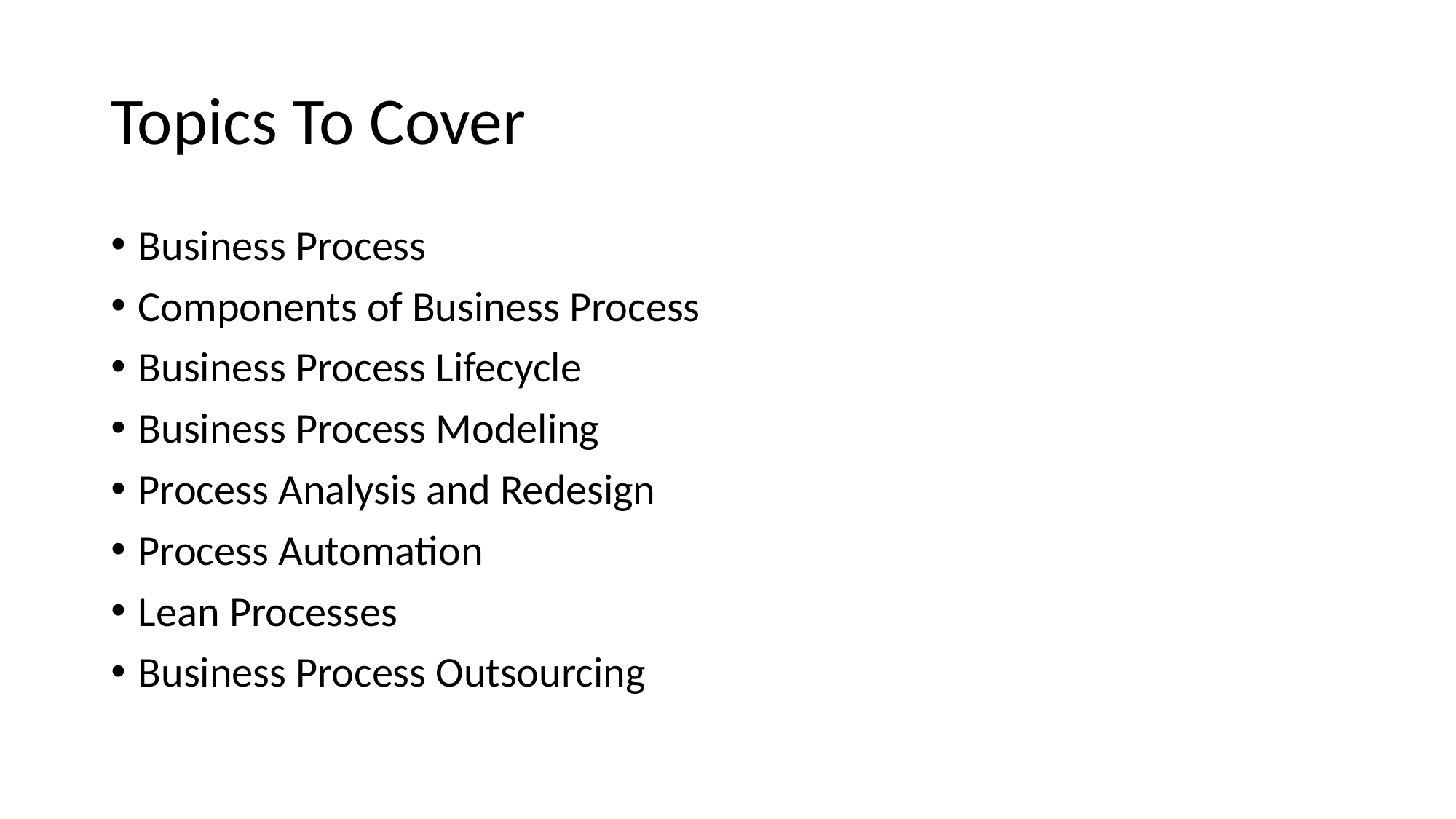

# Topics To Cover
Business Process
Components of Business Process
Business Process Lifecycle
Business Process Modeling
Process Analysis and Redesign
Process Automation
Lean Processes
Business Process Outsourcing